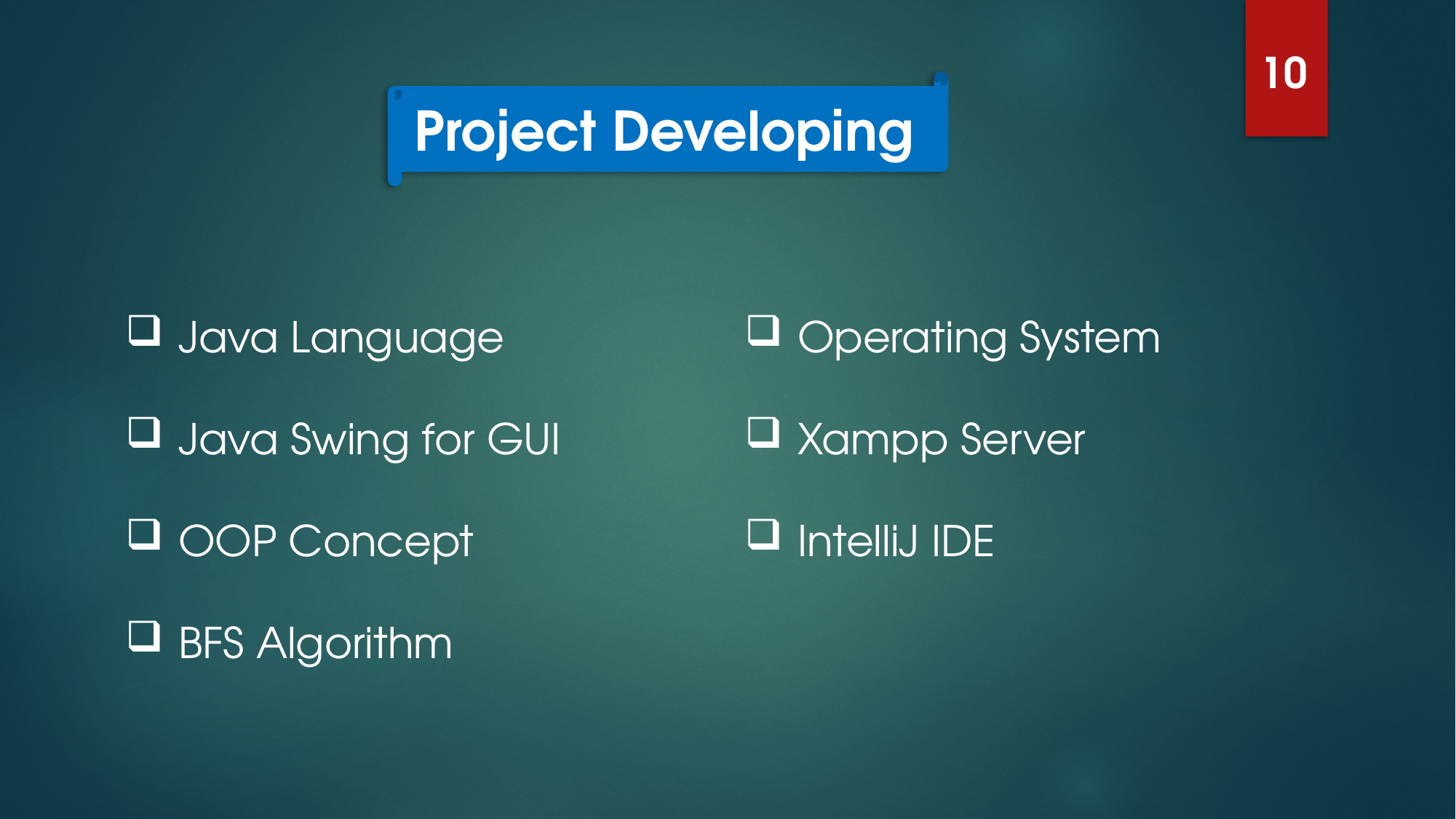

10
Project Developing
 Java Language
 Java Swing for GUI
 OOP Concept
 BFS Algorithm

 Operating System
 Xampp Server
 IntelliJ IDE